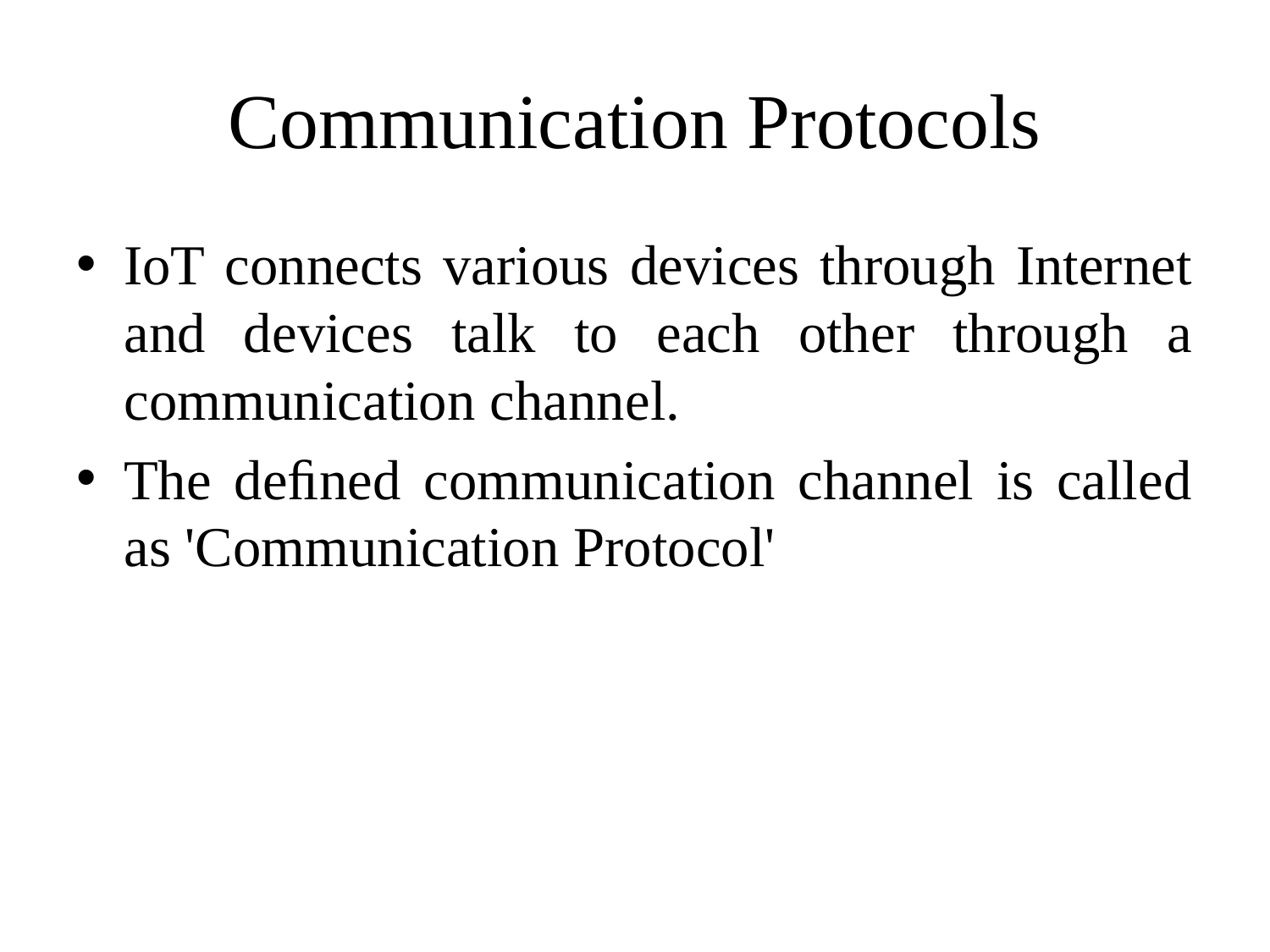

# Communication Protocols
IoT connects various devices through Internet and devices talk to each other through a communication channel.
The deﬁned communication channel is called as 'Communication Protocol'